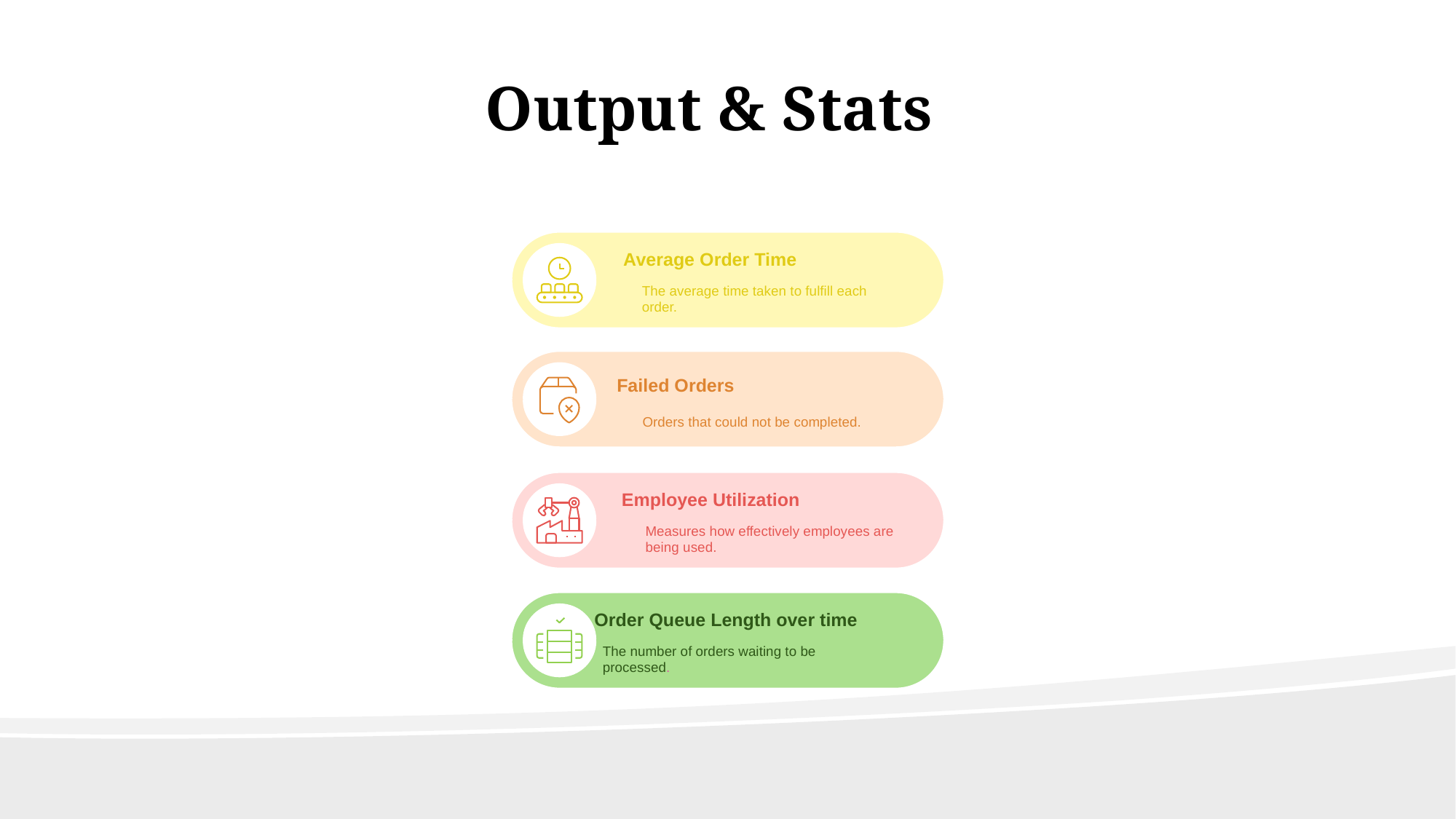

Output & Stats

Average Order Time

The average time taken to fulfill each
order.

Failed Orders

Orders that could not be completed.

Employee Utilization

Measures how effectively employees are
being used.

Order Queue Length over time

The number of orders waiting to be
processed.